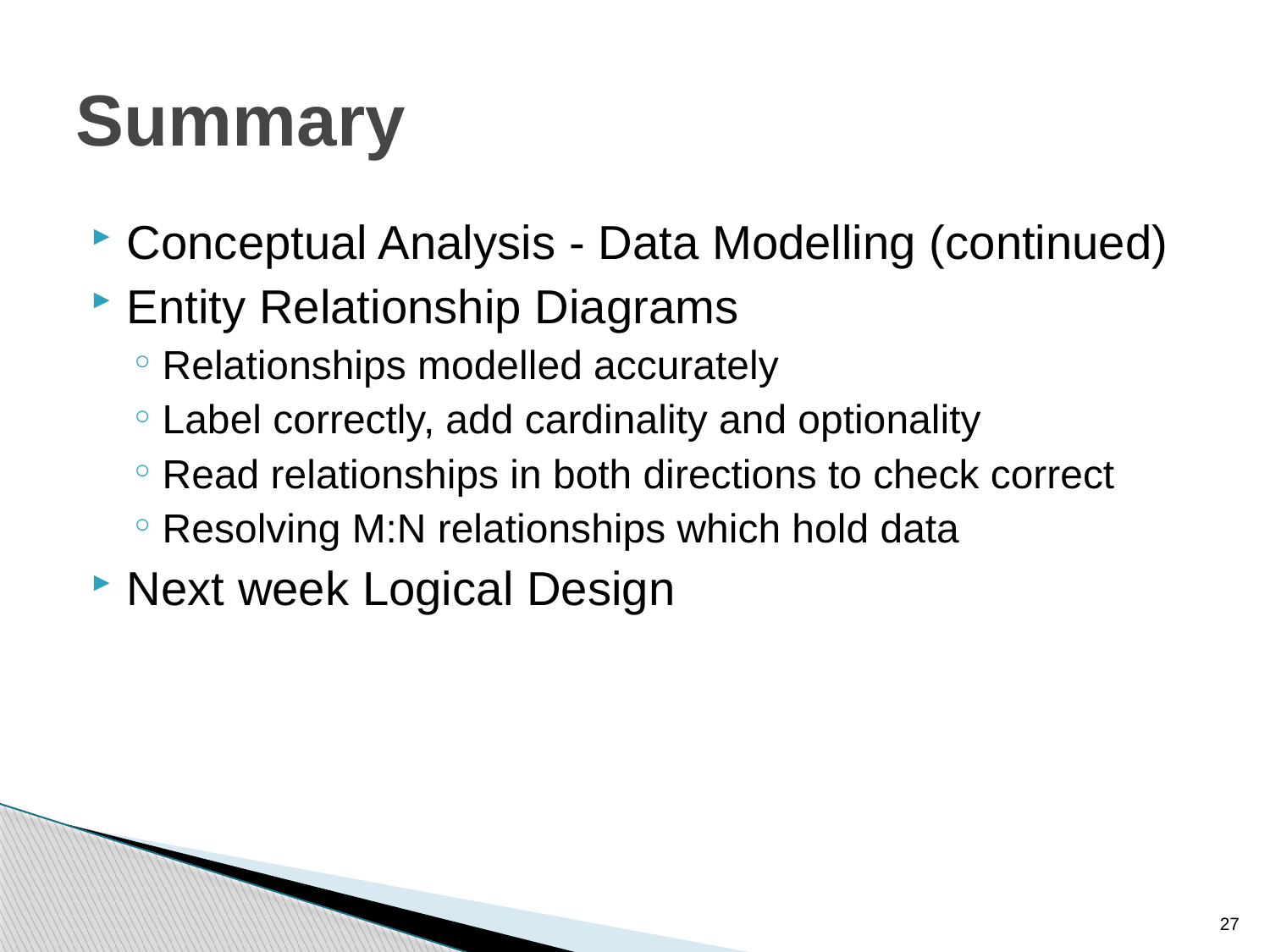

# Summary
Conceptual Analysis - Data Modelling (continued)
Entity Relationship Diagrams
Relationships modelled accurately
Label correctly, add cardinality and optionality
Read relationships in both directions to check correct
Resolving M:N relationships which hold data
Next week Logical Design
27